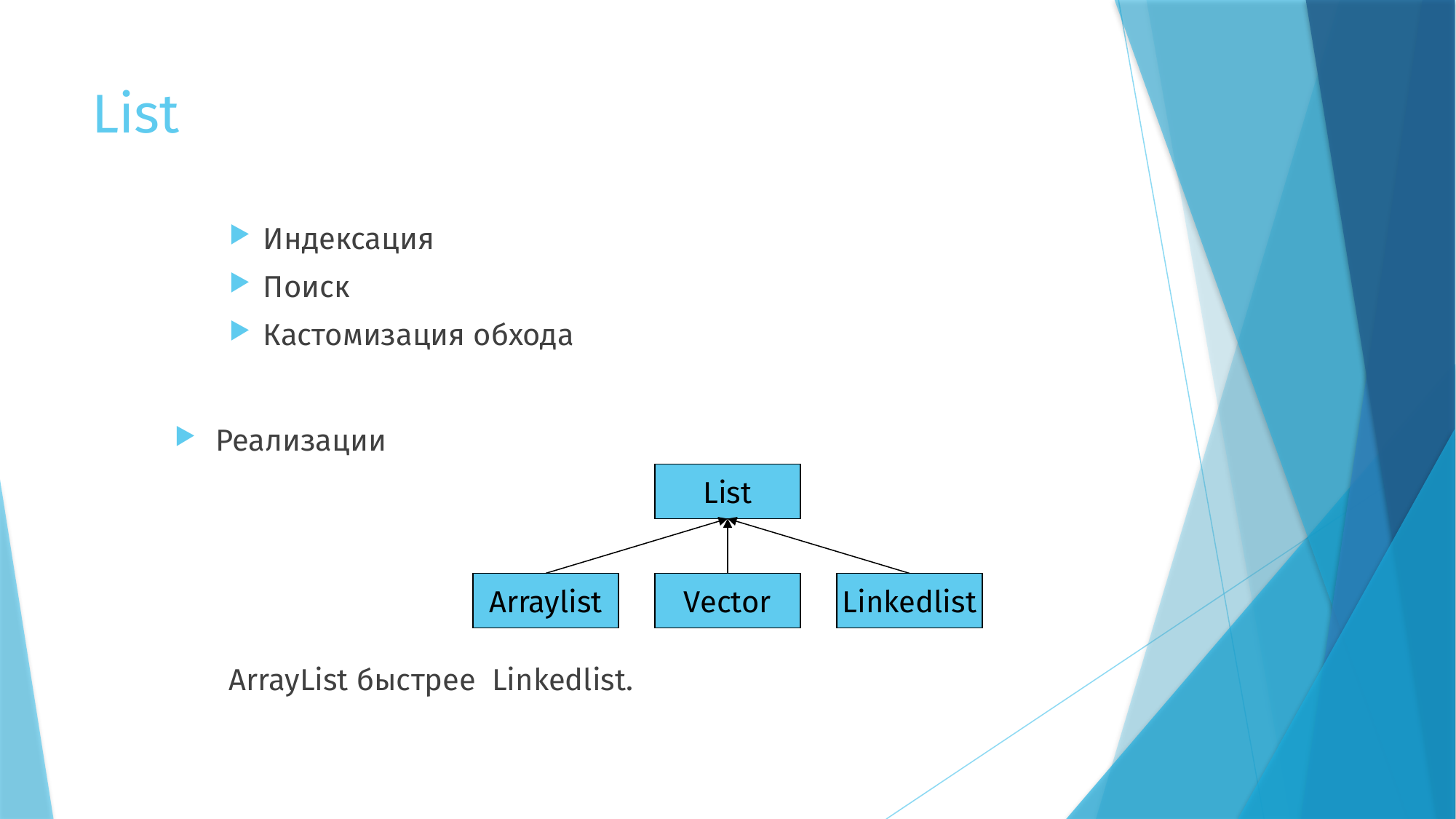

# List
Индексация
Поиск
Кастомизация обхода

Реализации

ArrayList быстрее  Linkedlist.
List
Arraylist
Vector
Linkedlist